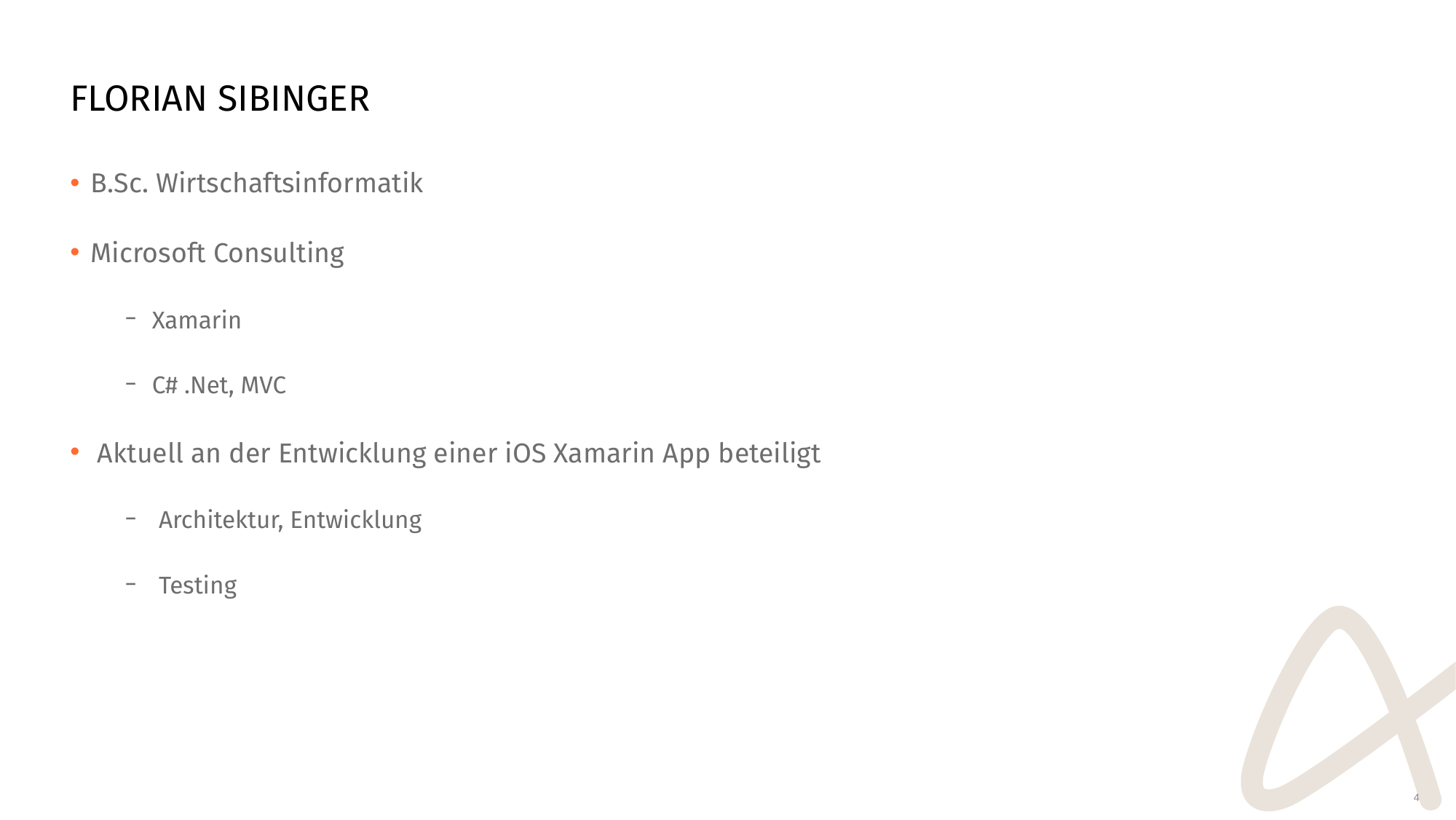

# Florian Sibinger
B.Sc. Wirtschaftsinformatik
Microsoft Consulting
Xamarin
C# .Net, MVC
Aktuell an der Entwicklung einer iOS Xamarin App beteiligt
Architektur, Entwicklung
Testing

4